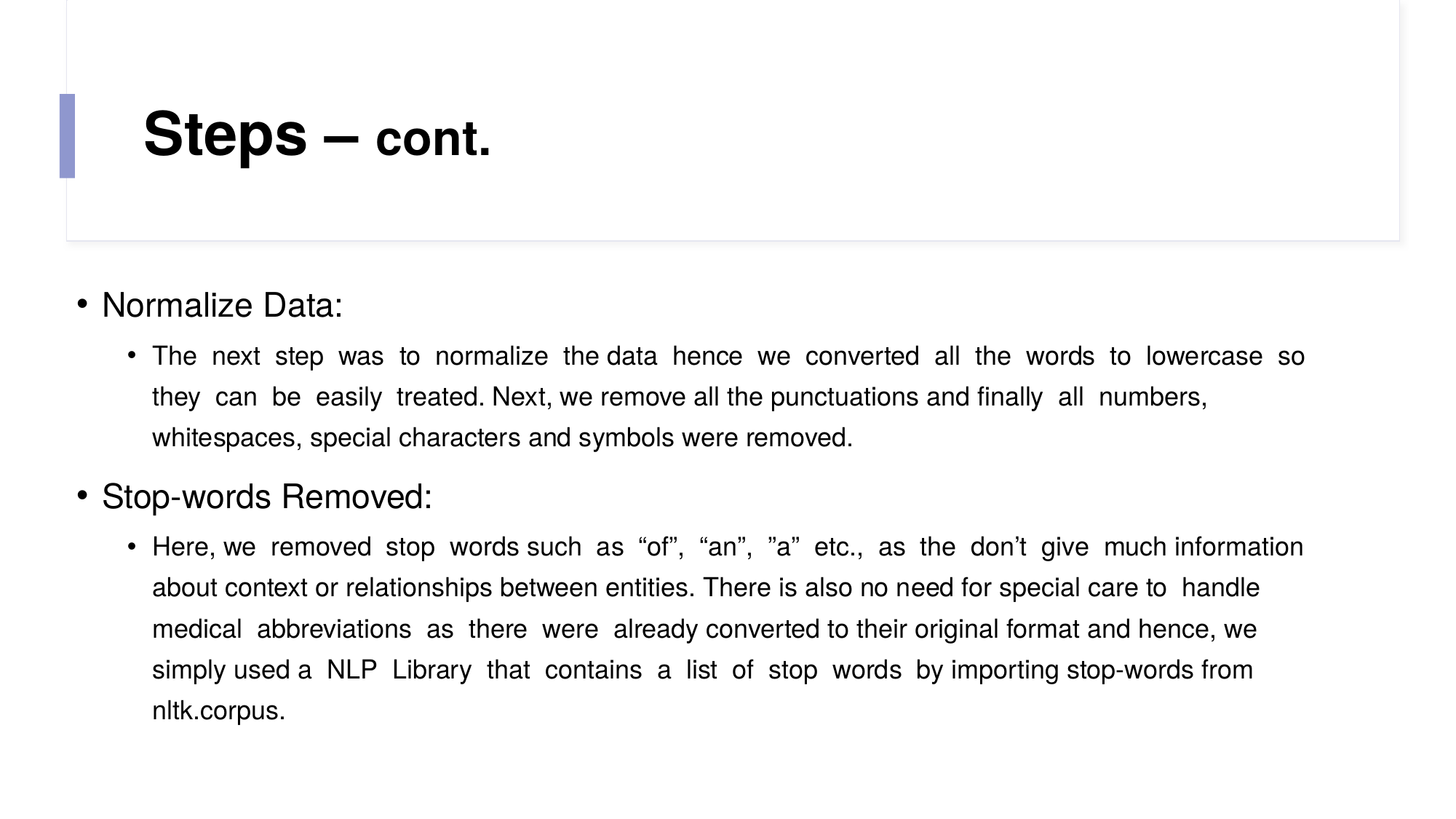

# Steps – cont.
Normalize Data:
The  next  step  was  to  normalize  the data  hence  we  converted  all  the  words  to  lowercase  so they  can  be  easily  treated. Next, we remove all the punctuations and finally  all  numbers, whitespaces, special characters and symbols were removed.
Stop-words Removed:
Here, we  removed  stop  words such  as  “of”,  “an”,  ”a”  etc.,  as  the  don’t  give  much information about context or relationships between entities. There is also no need for special care to  handle  medical  abbreviations  as  there  were  already converted to their original format and hence, we simply used a  NLP  Library  that  contains  a  list  of  stop  words  by importing stop-words from nltk.corpus.